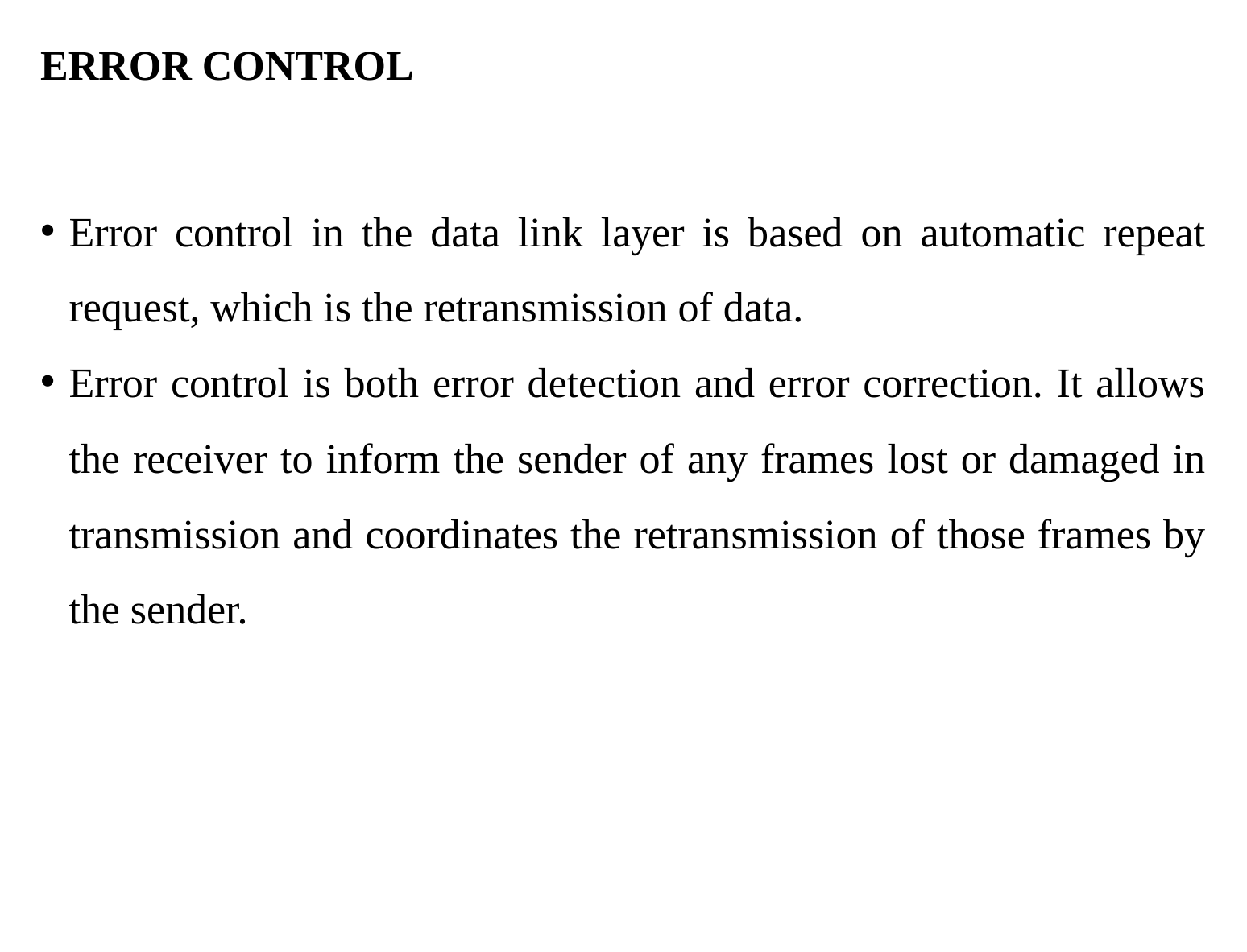

ERROR CONTROL
Error control in the data link layer is based on automatic repeat request, which is the retransmission of data.
Error control is both error detection and error correction. It allows the receiver to inform the sender of any frames lost or damaged in transmission and coordinates the retransmission of those frames by the sender.